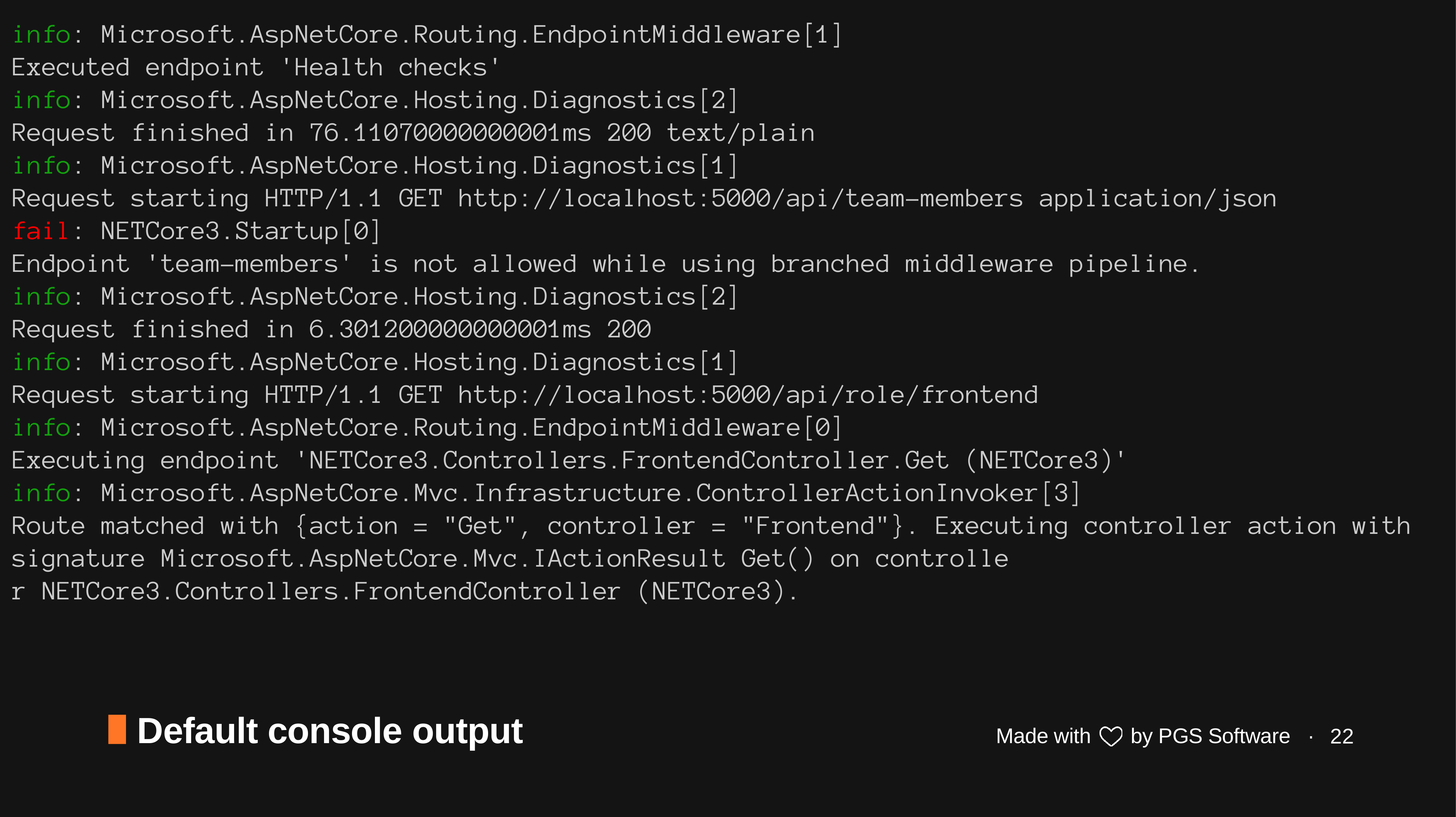

info: Microsoft.AspNetCore.Routing.EndpointMiddleware[1]
Executed endpoint 'Health checks'
info: Microsoft.AspNetCore.Hosting.Diagnostics[2]
Request finished in 76.11070000000001ms 200 text/plain
info: Microsoft.AspNetCore.Hosting.Diagnostics[1]
Request starting HTTP/1.1 GET http://localhost:5000/api/team-members application/json
fail: NETCore3.Startup[0]
Endpoint 'team-members' is not allowed while using branched middleware pipeline.
info: Microsoft.AspNetCore.Hosting.Diagnostics[2]
Request finished in 6.301200000000001ms 200
info: Microsoft.AspNetCore.Hosting.Diagnostics[1]
Request starting HTTP/1.1 GET http://localhost:5000/api/role/frontend
info: Microsoft.AspNetCore.Routing.EndpointMiddleware[0]
Executing endpoint 'NETCore3.Controllers.FrontendController.Get (NETCore3)'
info: Microsoft.AspNetCore.Mvc.Infrastructure.ControllerActionInvoker[3]
Route matched with {action = "Get", controller = "Frontend"}. Executing controller action with signature Microsoft.AspNetCore.Mvc.IActionResult Get() on controlle
r NETCore3.Controllers.FrontendController (NETCore3).
Default console output
22